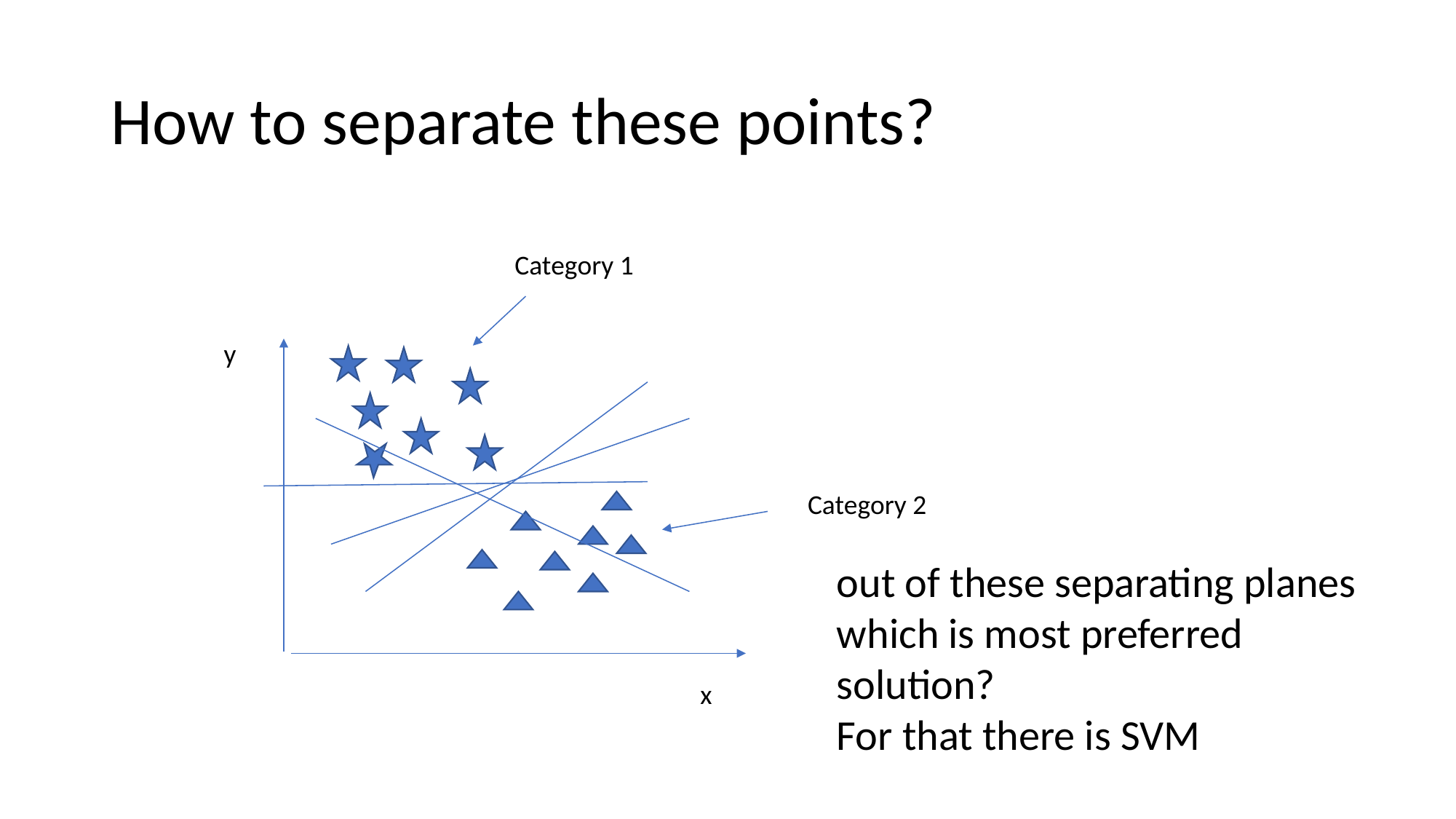

# How to separate these points?
Category 1
y

Category 2

out of these separating planes which is most preferred solution?
For that there is SVM

x